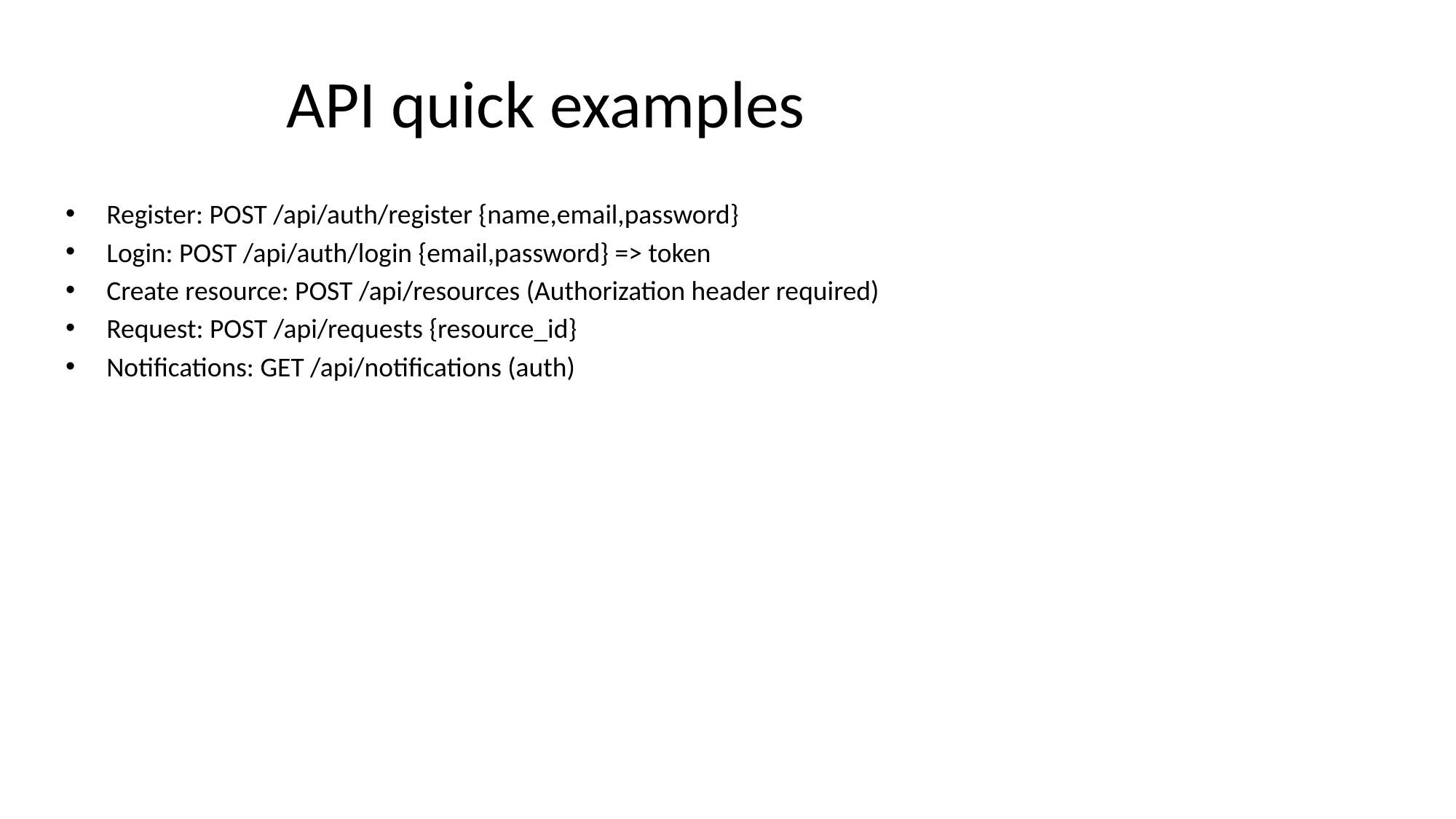

# API quick examples
Register: POST /api/auth/register {name,email,password}
Login: POST /api/auth/login {email,password} => token
Create resource: POST /api/resources (Authorization header required)
Request: POST /api/requests {resource_id}
Notifications: GET /api/notifications (auth)